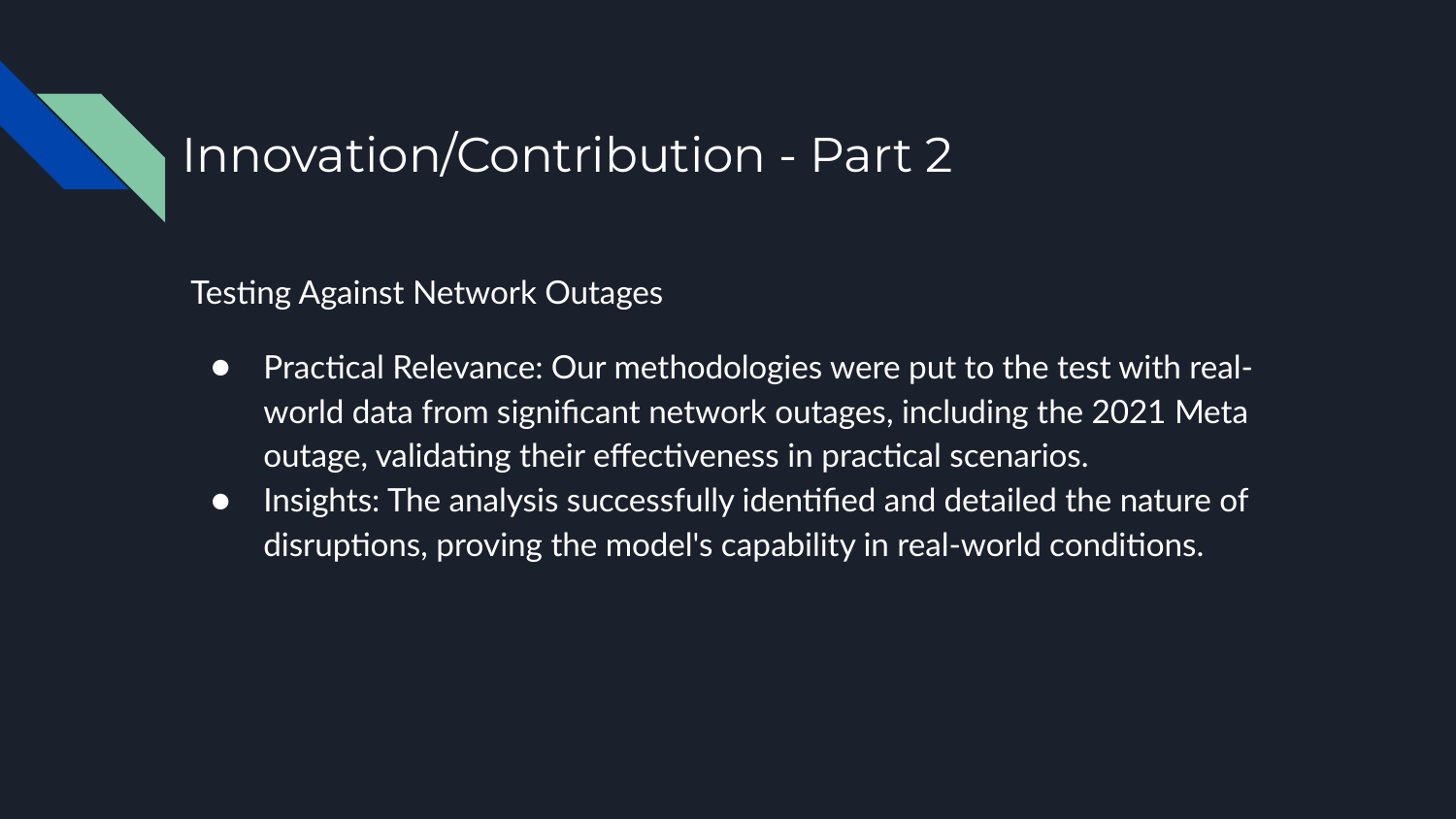

# Innovation/Contribution - Part 2
Testing Against Network Outages
Practical Relevance: Our methodologies were put to the test with real-world data from significant network outages, including the 2021 Meta outage, validating their effectiveness in practical scenarios.
Insights: The analysis successfully identified and detailed the nature of disruptions, proving the model's capability in real-world conditions.